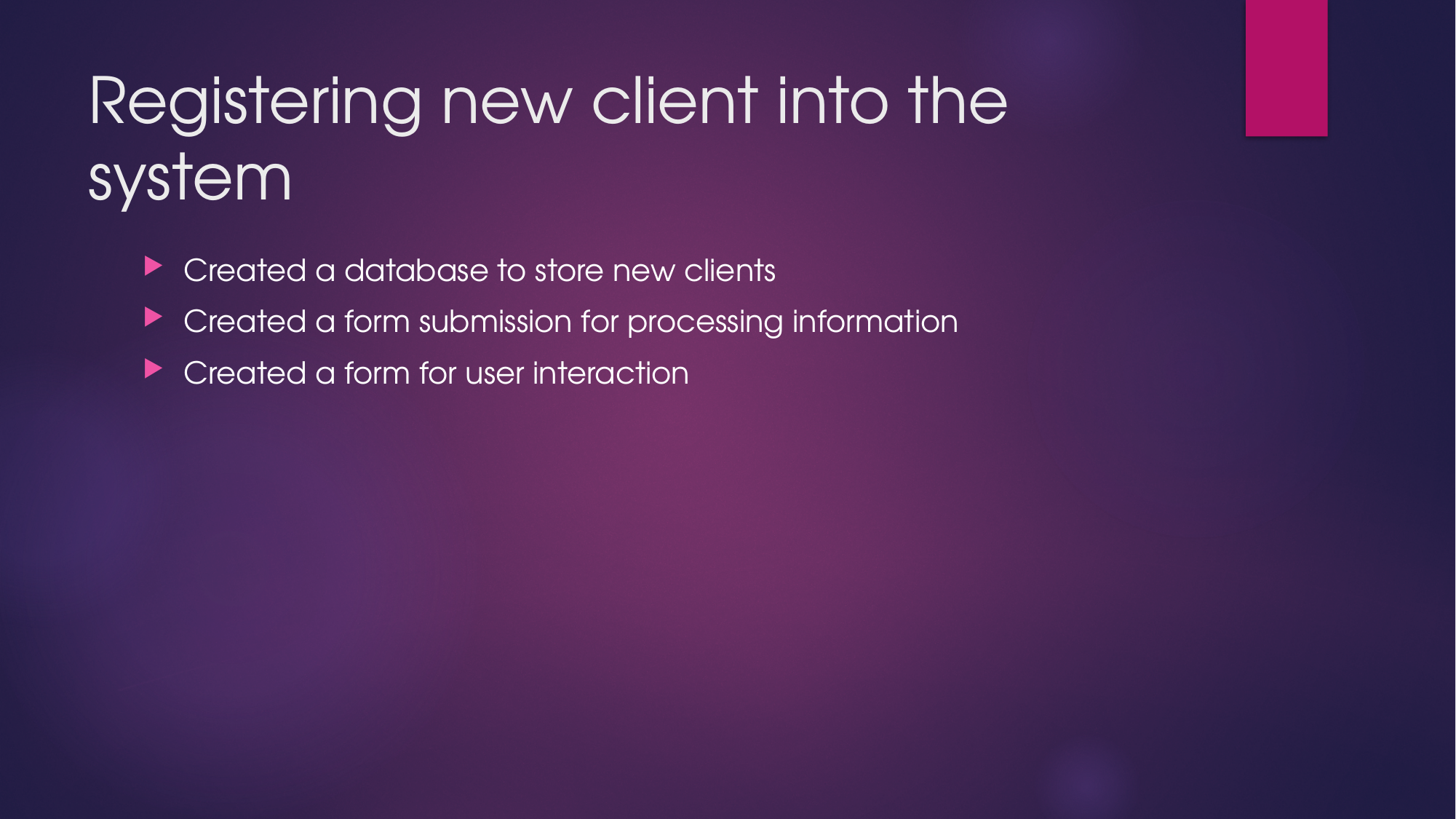

# Registering new client into the system
Created a database to store new clients
Created a form submission for processing information
Created a form for user interaction